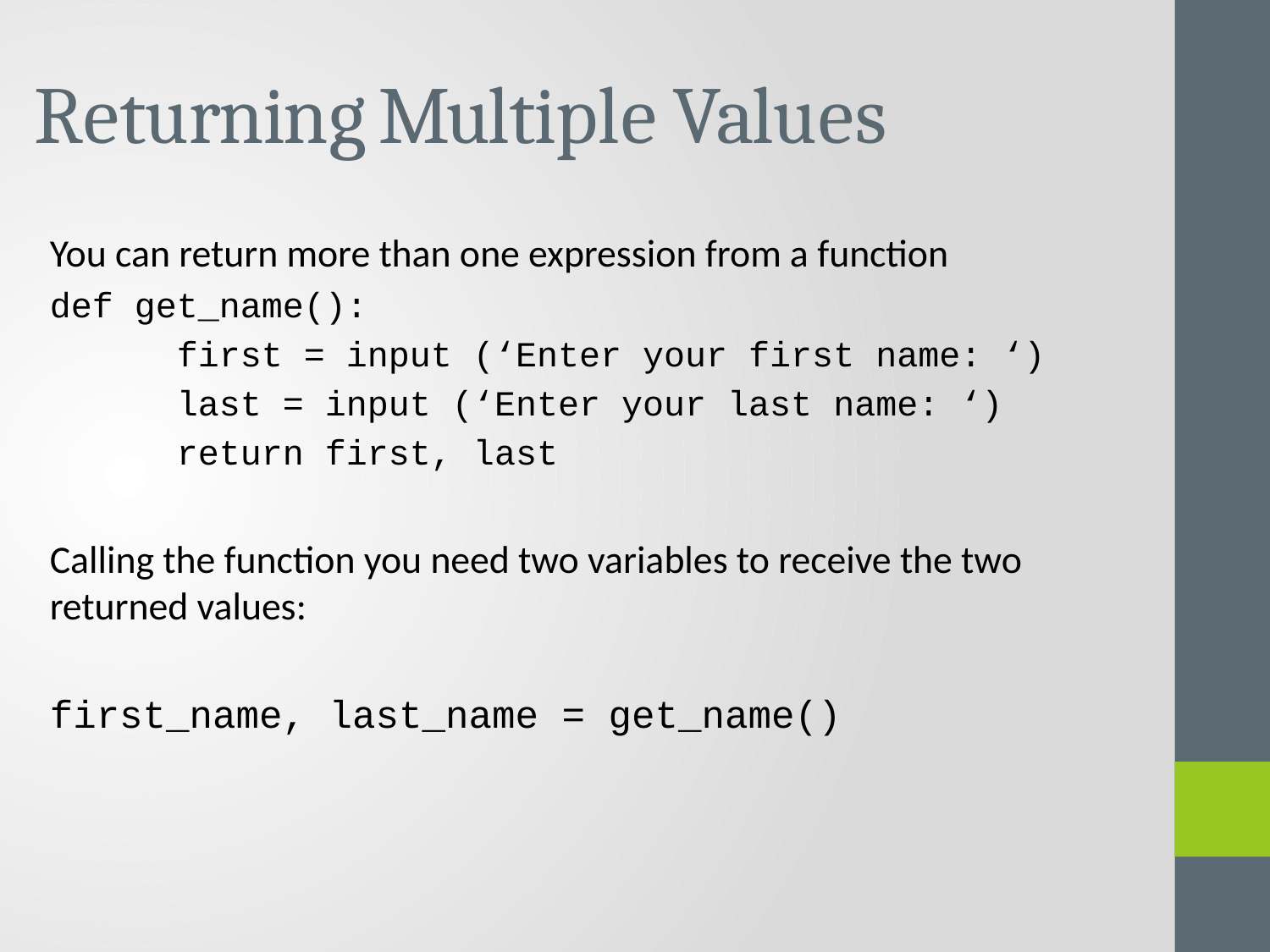

# Returning Multiple Values
You can return more than one expression from a function
def get_name():
	first = input (‘Enter your first name: ‘)
	last = input (‘Enter your last name: ‘)
	return first, last

Calling the function you need two variables to receive the two returned values:

first_name, last_name = get_name()